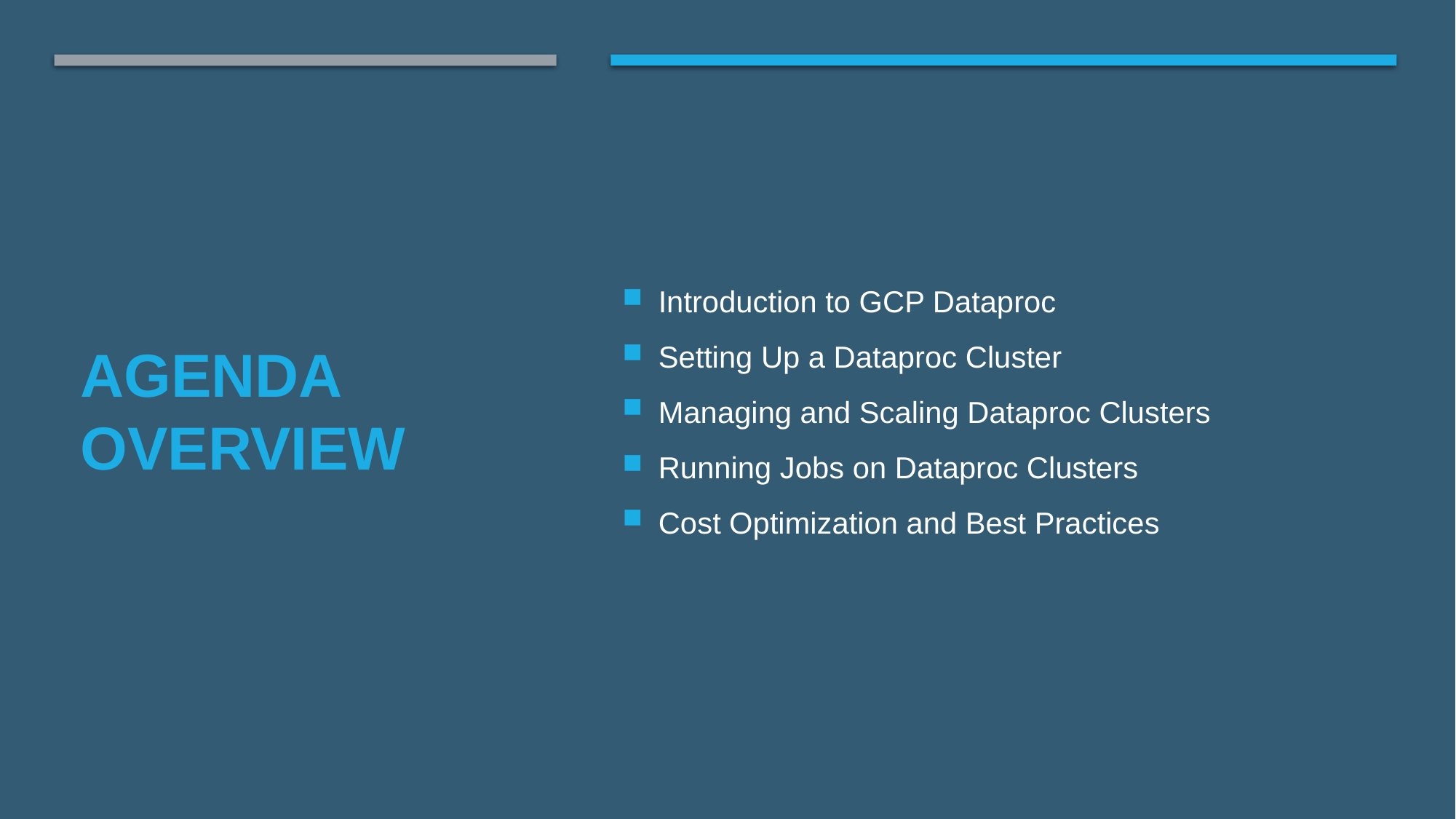

Introduction to GCP Dataproc
Setting Up a Dataproc Cluster
Managing and Scaling Dataproc Clusters
Running Jobs on Dataproc Clusters
Cost Optimization and Best Practices
# Agenda Overview